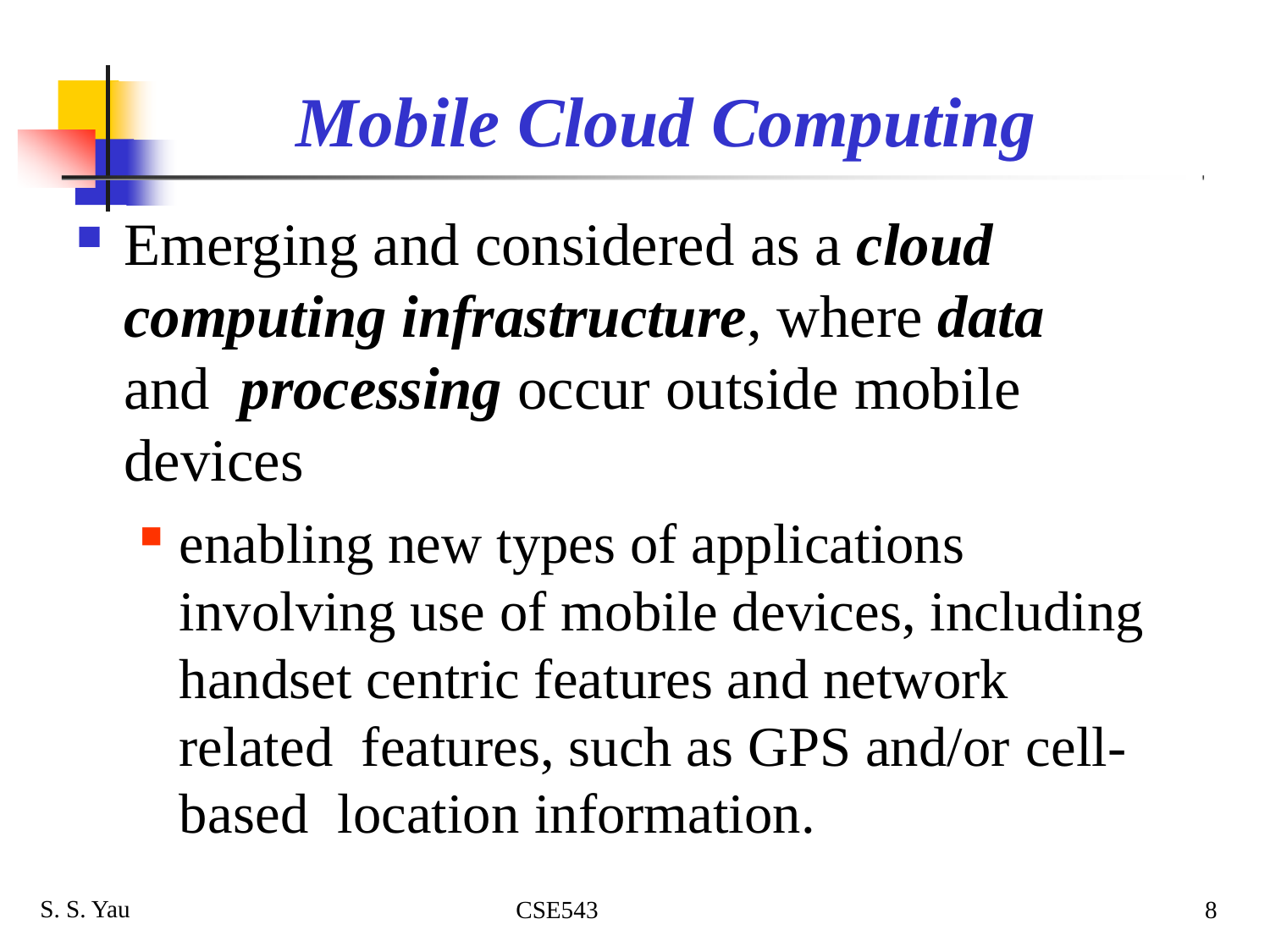

# Mobile Cloud Computing
Emerging and considered as a cloud  computing infrastructure, where data and  processing occur outside mobile devices
enabling new types of applications  involving use of mobile devices, including  handset centric features and network related  features, such as GPS and/or cell-based  location information.
S. S. Yau
CSE543
8